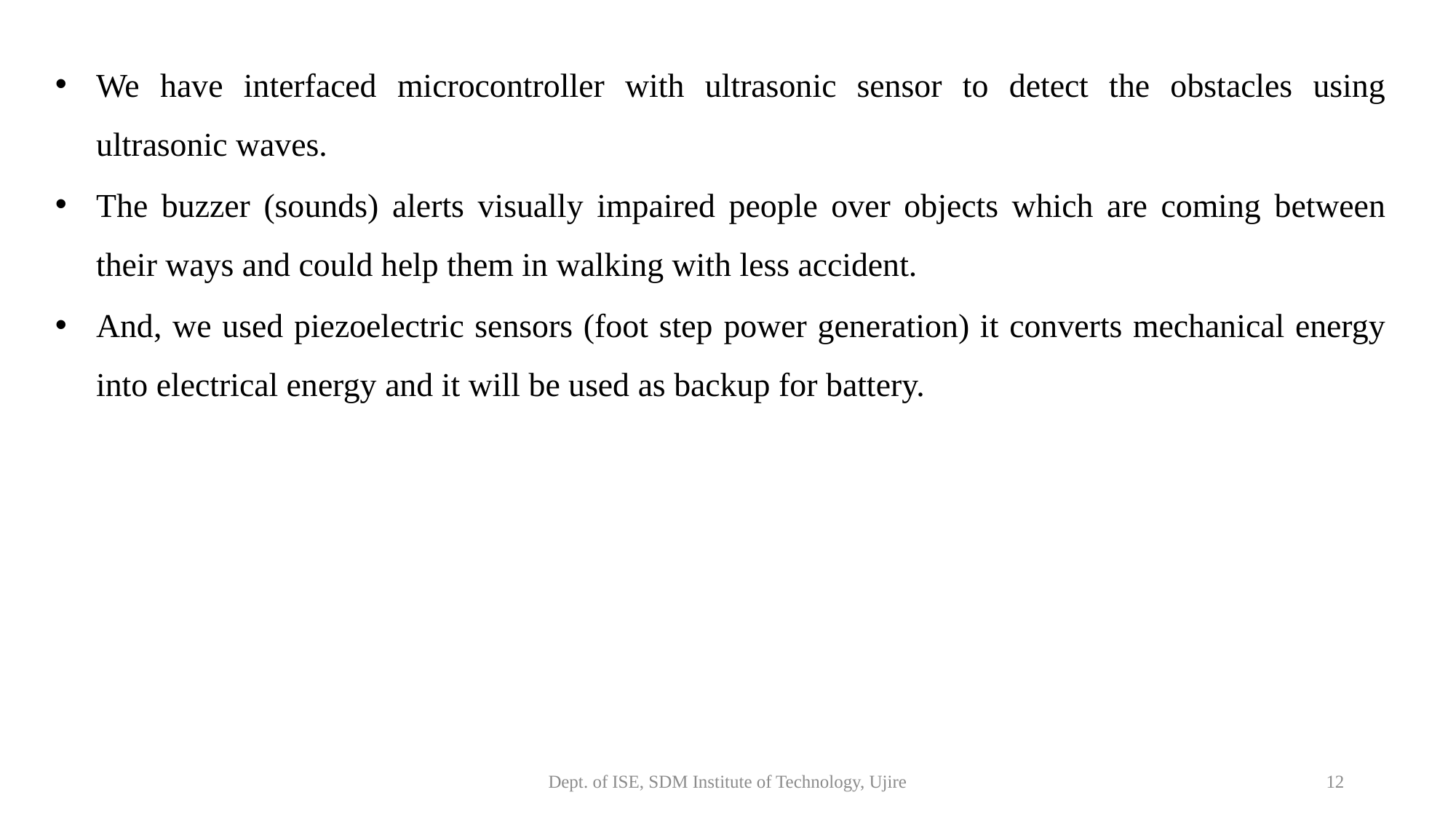

We have interfaced microcontroller with ultrasonic sensor to detect the obstacles using ultrasonic waves.
The buzzer (sounds) alerts visually impaired people over objects which are coming between their ways and could help them in walking with less accident.
And, we used piezoelectric sensors (foot step power generation) it converts mechanical energy into electrical energy and it will be used as backup for battery.

Dept. of ISE, SDM Institute of Technology, Ujire
12